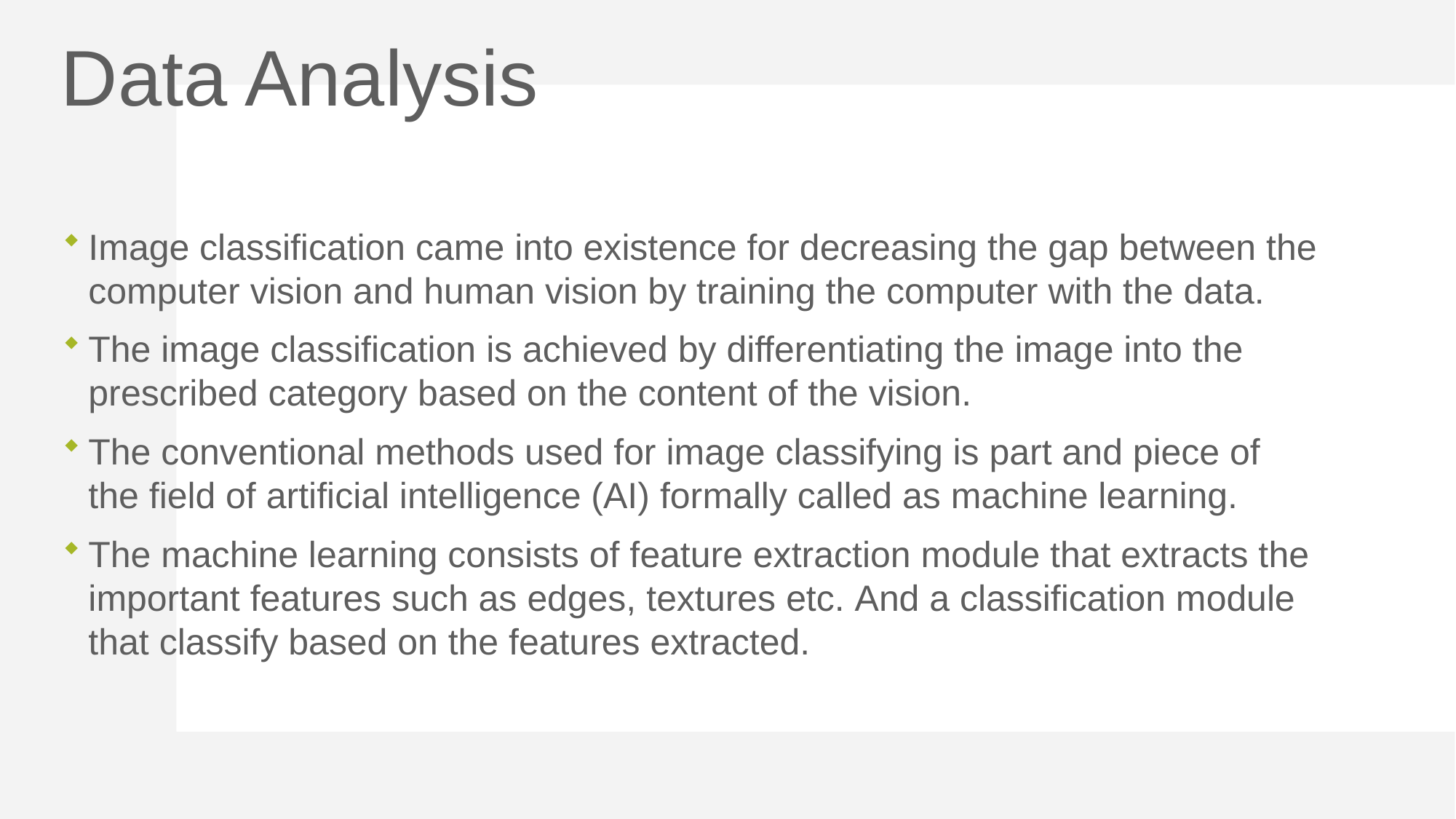

# Data Analysis

Image classification came into existence for decreasing the gap between the computer vision and human vision by training the computer with the data.
The image classification is achieved by differentiating the image into the prescribed category based on the content of the vision.
The conventional methods used for image classifying is part and piece of the field of artificial intelligence (AI) formally called as machine learning.
The machine learning consists of feature extraction module that extracts the important features such as edges, textures etc. And a classification module that classify based on the features extracted.